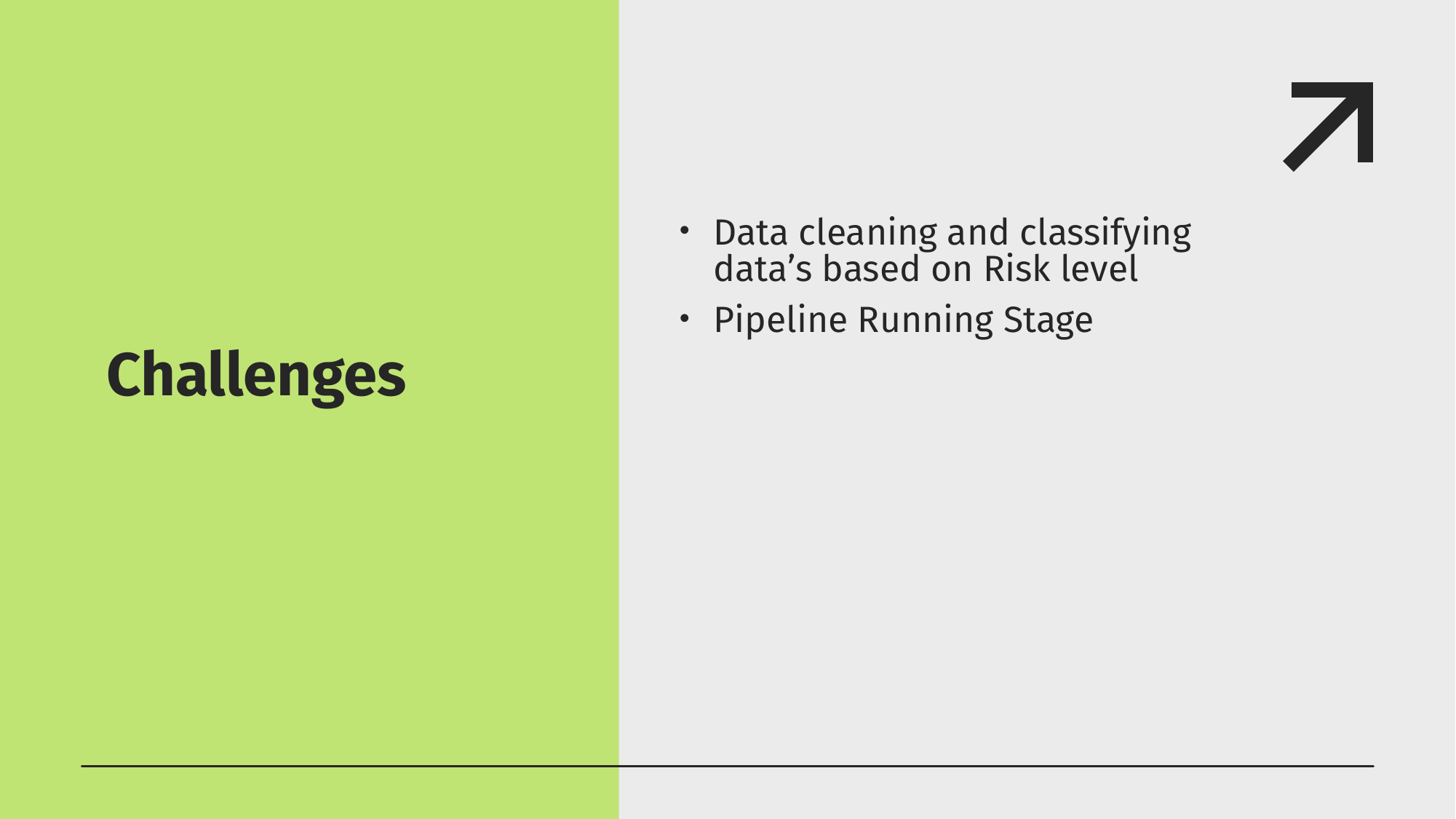

Data cleaning and classifying data’s based on Risk level
Pipeline Running Stage

# Challenges